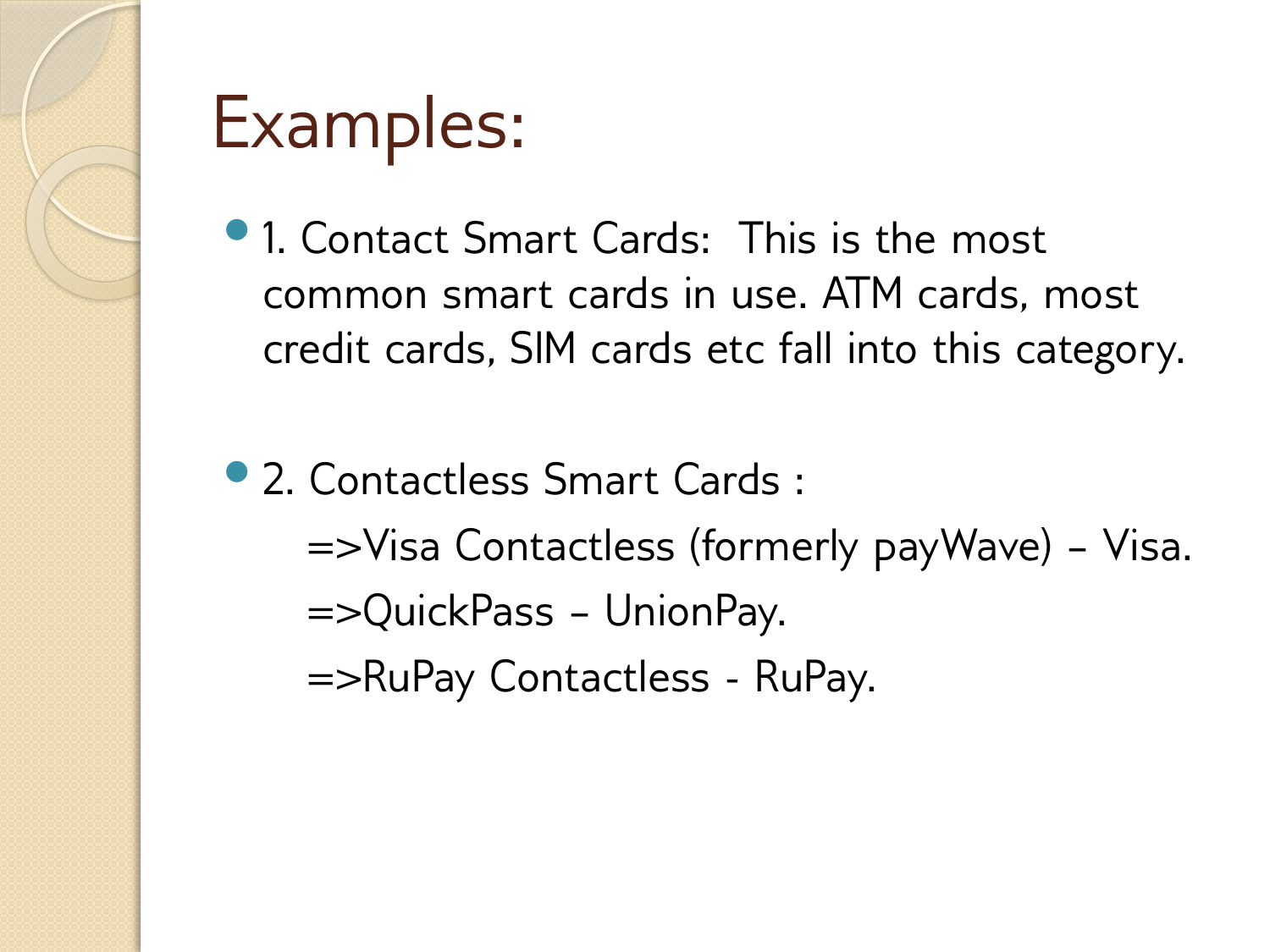

# Examples:
1. Contact Smart Cards:  This is the most common smart cards in use. ATM cards, most credit cards, SIM cards etc fall into this category.

2. Contactless Smart Cards :
      =>Visa Contactless (formerly payWave) – Visa.
      =>QuickPass – UnionPay.
      =>RuPay Contactless - RuPay.